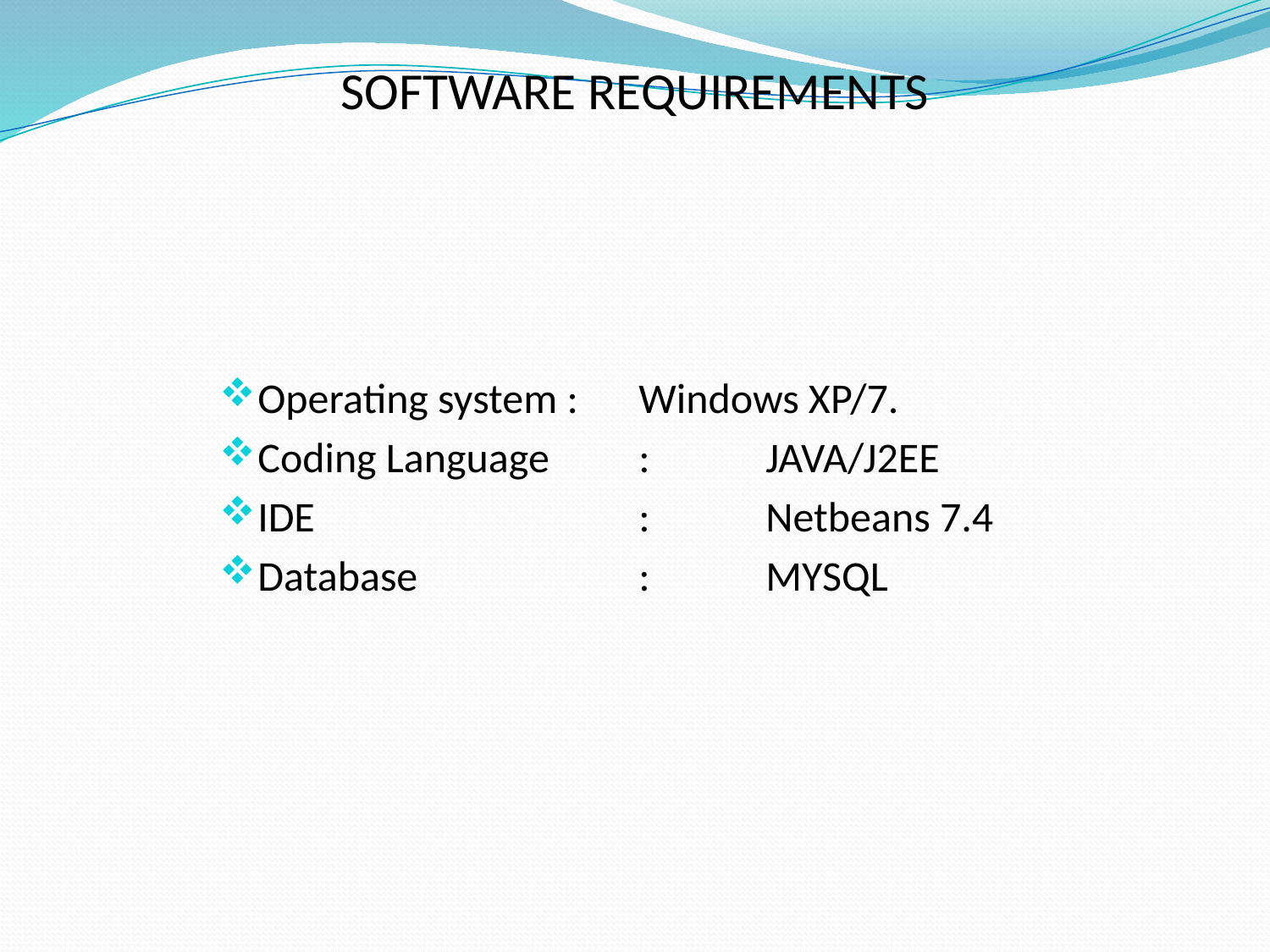

# SOFTWARE REQUIREMENTS
Operating system : 	Windows XP/7.
Coding Language	: 	JAVA/J2EE
IDE			:	Netbeans 7.4
Database		:	MYSQL